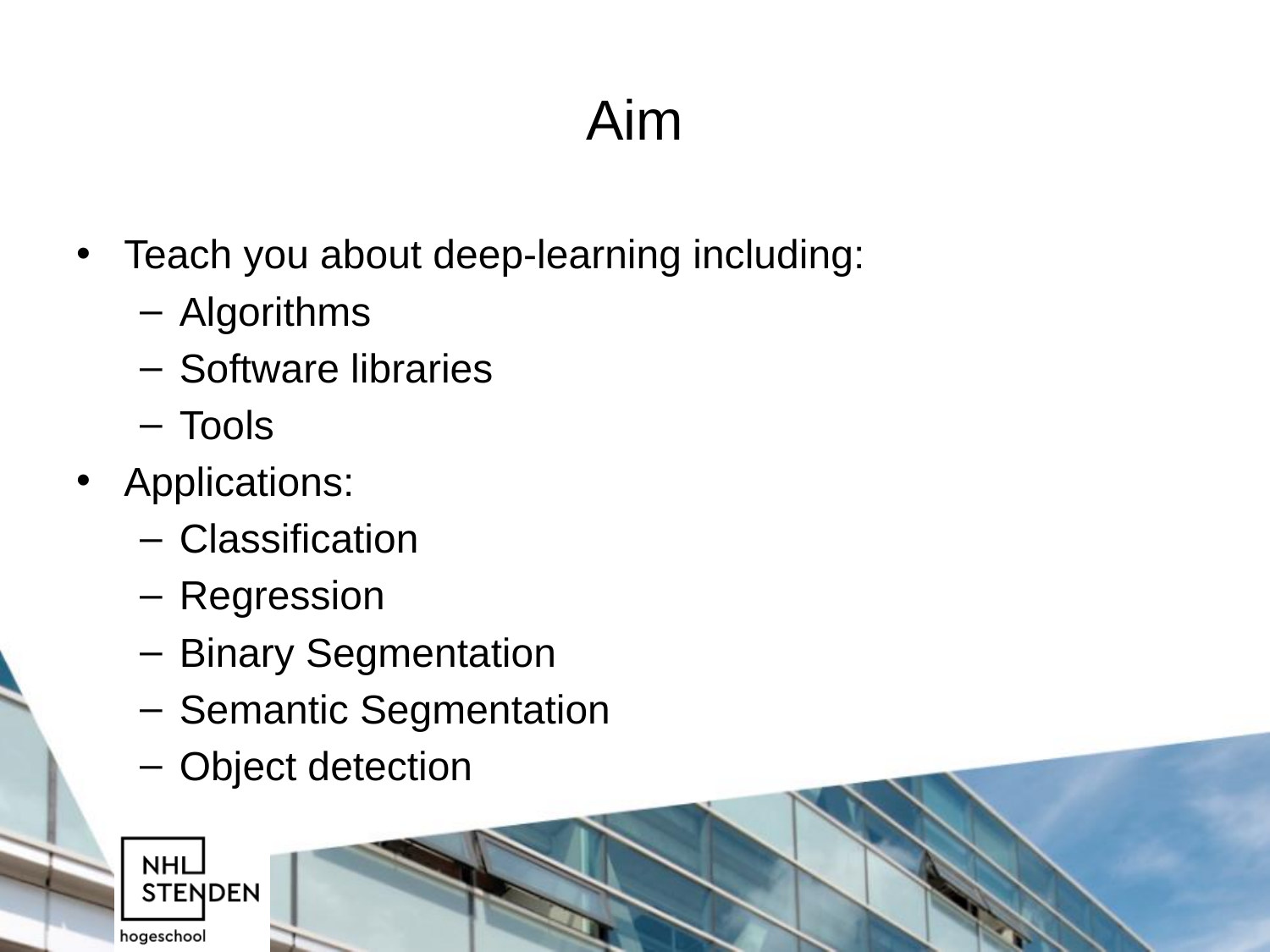

# Aim
Teach you about deep-learning including:
Algorithms
Software libraries
Tools
Applications:
Classification
Regression
Binary Segmentation
Semantic Segmentation
Object detection